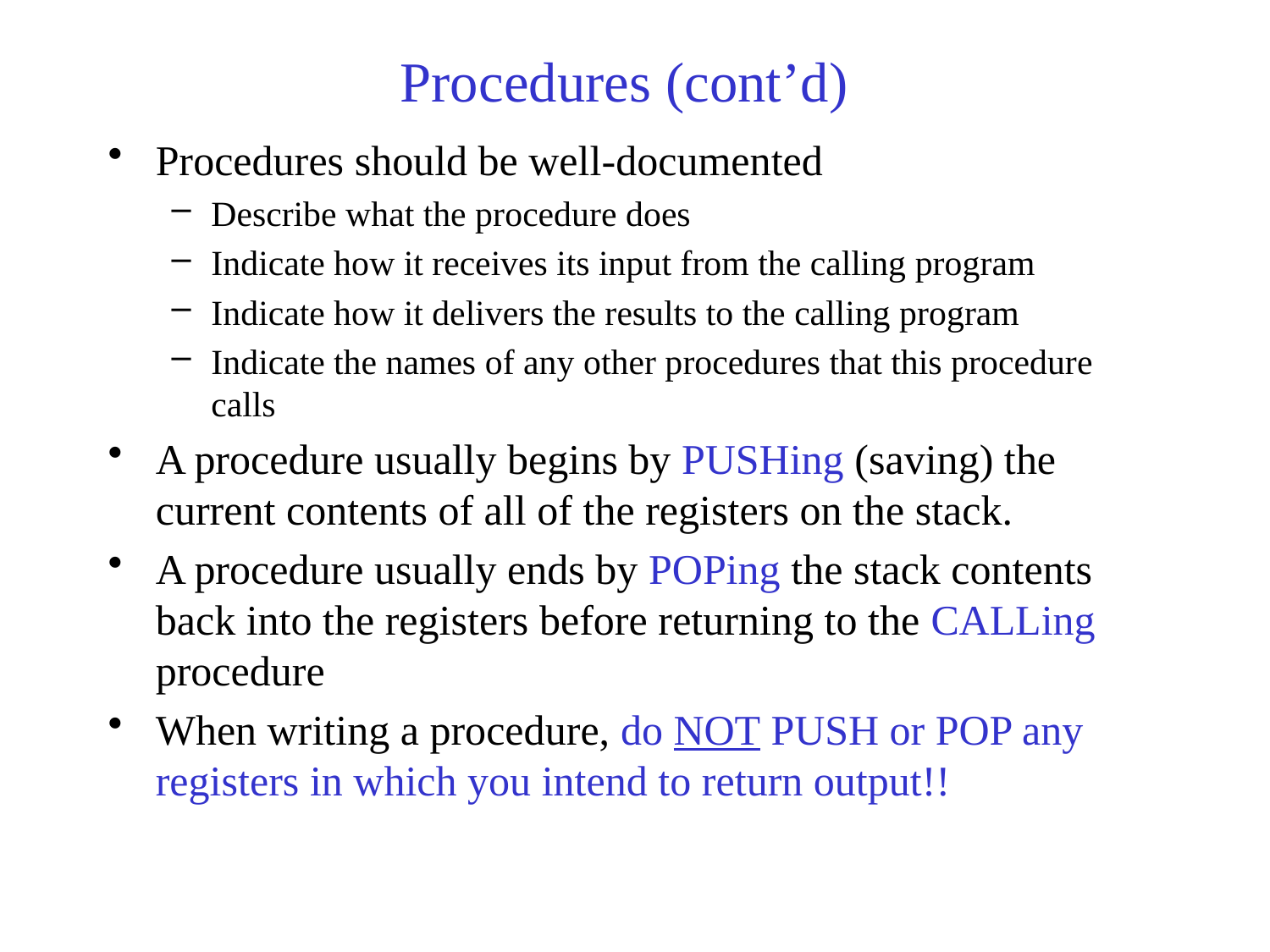

# Procedures (cont’d)
Procedures should be well-documented
Describe what the procedure does
Indicate how it receives its input from the calling program
Indicate how it delivers the results to the calling program
Indicate the names of any other procedures that this procedure calls
A procedure usually begins by PUSHing (saving) the current contents of all of the registers on the stack.
A procedure usually ends by POPing the stack contents back into the registers before returning to the CALLing procedure
When writing a procedure, do NOT PUSH or POP any registers in which you intend to return output!!